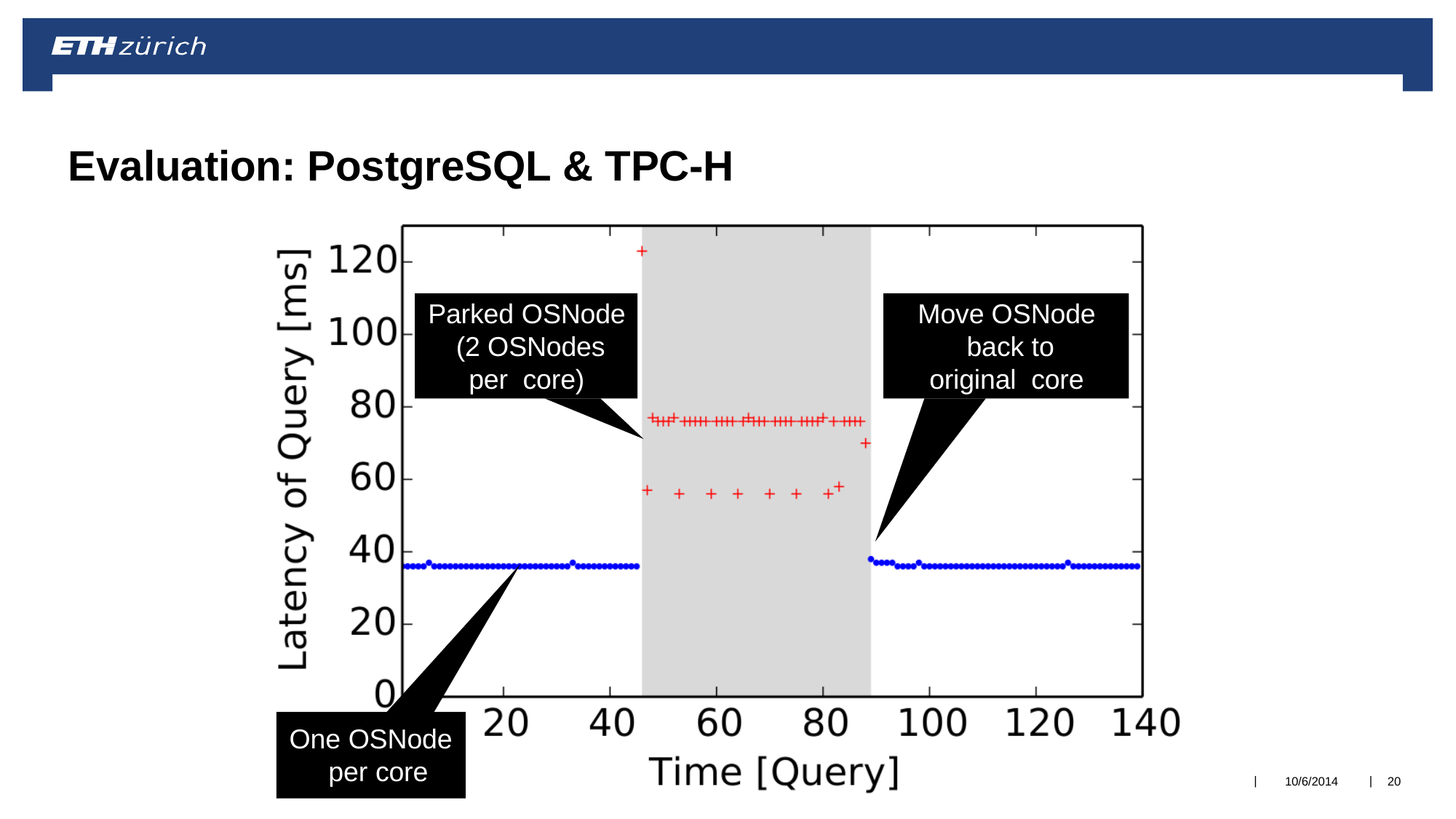

# Evaluation: PostgreSQL & TPC-H

Parked OSNode  (2 OSNodes per  core)
Move OSNode  back to original  core

One OSNode  per core
|
|
10/6/2014
20